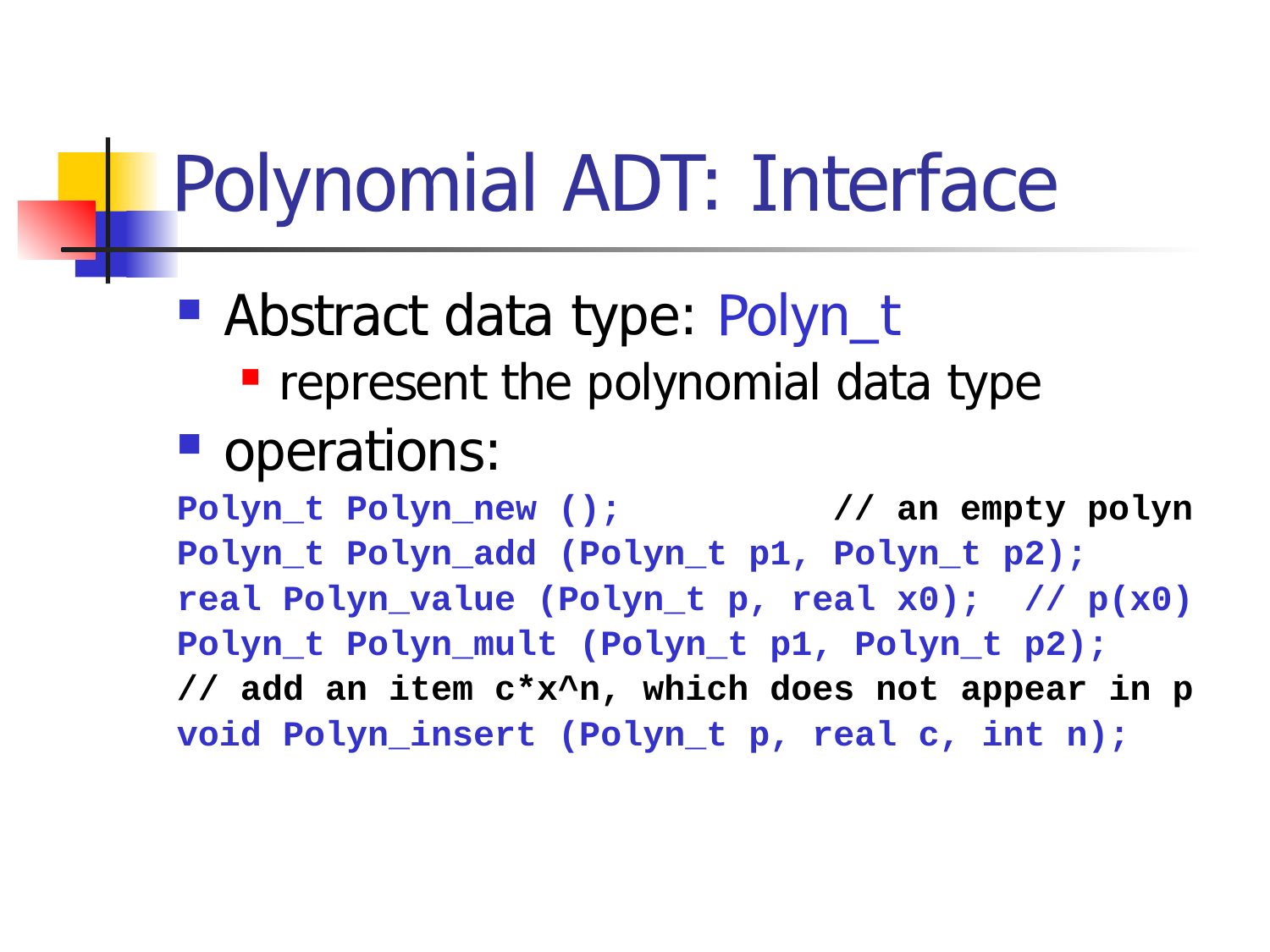

# Polynomial ADT: Interface
Abstract data type: Polyn_t
represent the polynomial data type
operations:
Polyn_t Polyn_new ();          // an empty polyn
Polyn_t Polyn_add (Polyn_t p1, Polyn_t p2);
real Polyn_value (Polyn_t p, real x0);  // p(x0)
Polyn_t Polyn_mult (Polyn_t p1, Polyn_t p2);
// add an item c*x^n, which does not appear in p
void Polyn_insert (Polyn_t p, real c, int n);